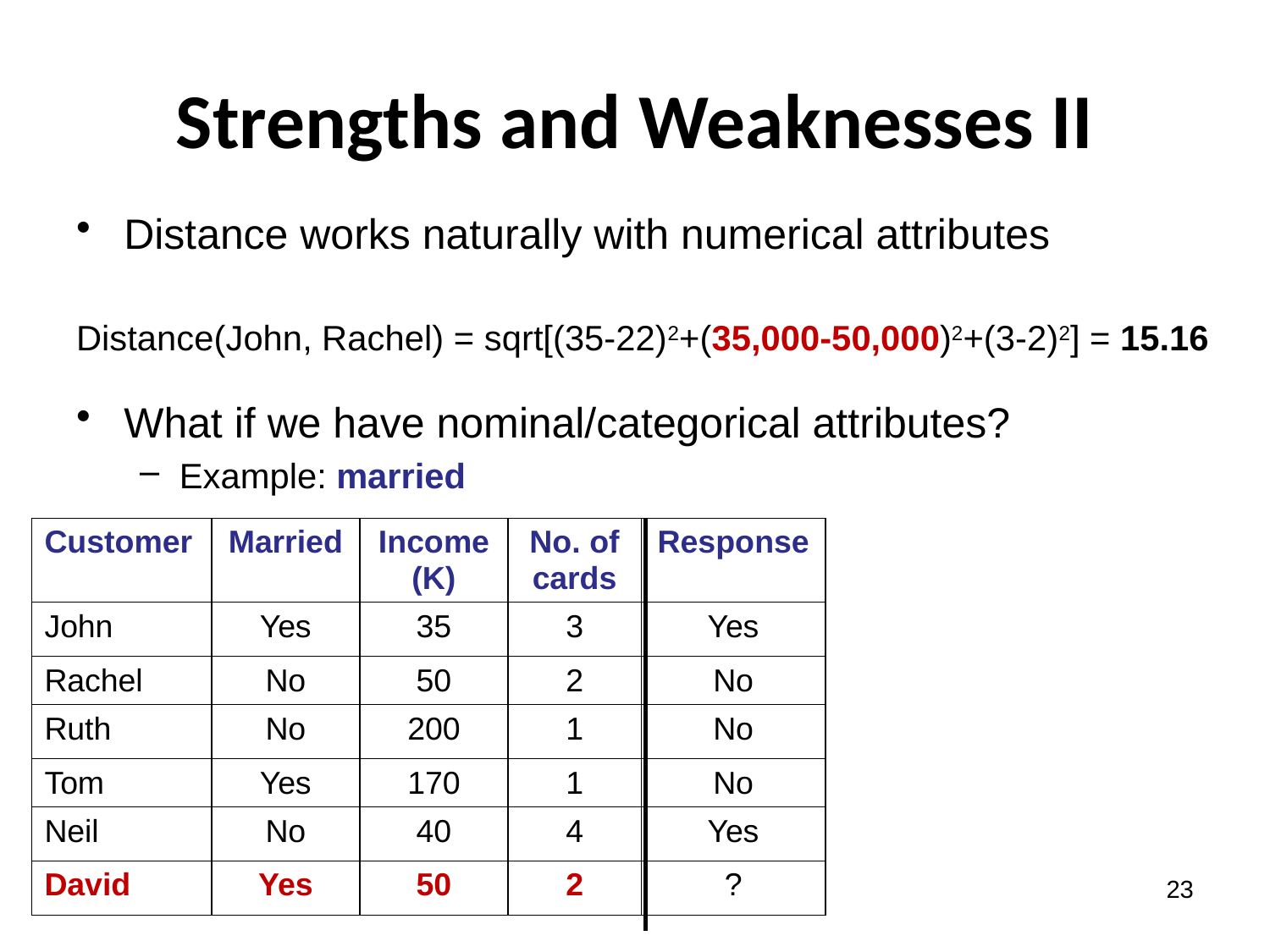

# Strengths and Weaknesses II
Distance works naturally with numerical attributes

Distance(John, Rachel) = sqrt[(35-22)2+(35,000-50,000)2+(3-2)2] = 15.16

What if we have nominal/categorical attributes?
Example: married

| Customer | Married | Income (K) | No. of cards | Response |
| --- | --- | --- | --- | --- |
| John | Yes | 35 | 3 | Yes |
| Rachel | No | 50 | 2 | No |
| Ruth | No | 200 | 1 | No |
| Tom | Yes | 170 | 1 | No |
| Neil | No | 40 | 4 | Yes |
| David | Yes | 50 | 2 | ? |
23